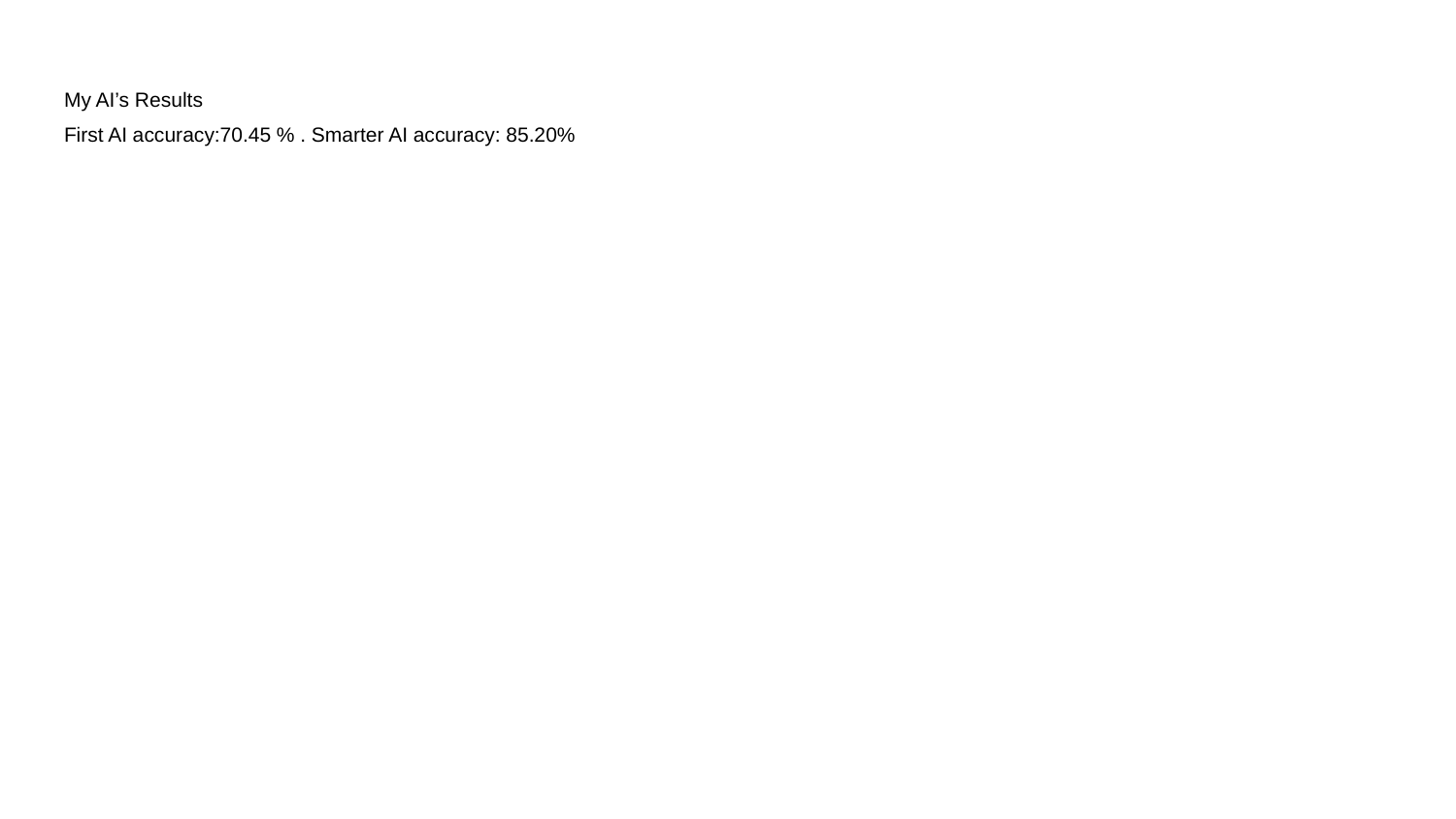

# My AI’s Results
First AI accuracy:70.45 % . Smarter AI accuracy: 85.20%